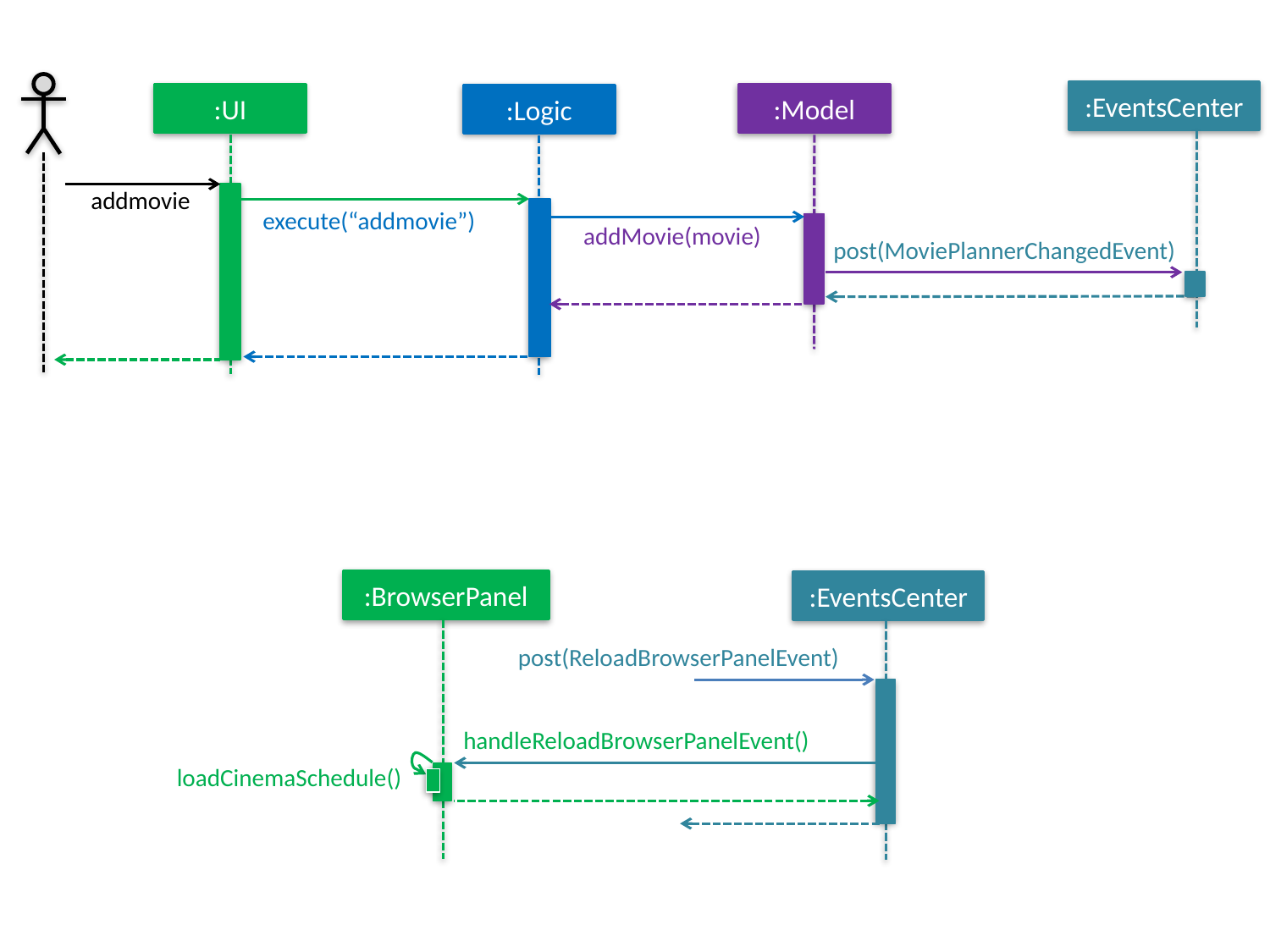

:EventsCenter
:UI
:Model
:Logic

addmovie

execute(“addmovie”)

addMovie(movie)
post(MoviePlannerChangedEvent)

:BrowserPanel
:EventsCenter
post(ReloadBrowserPanelEvent)

handleReloadBrowserPanelEvent()

loadCinemaSchedule()